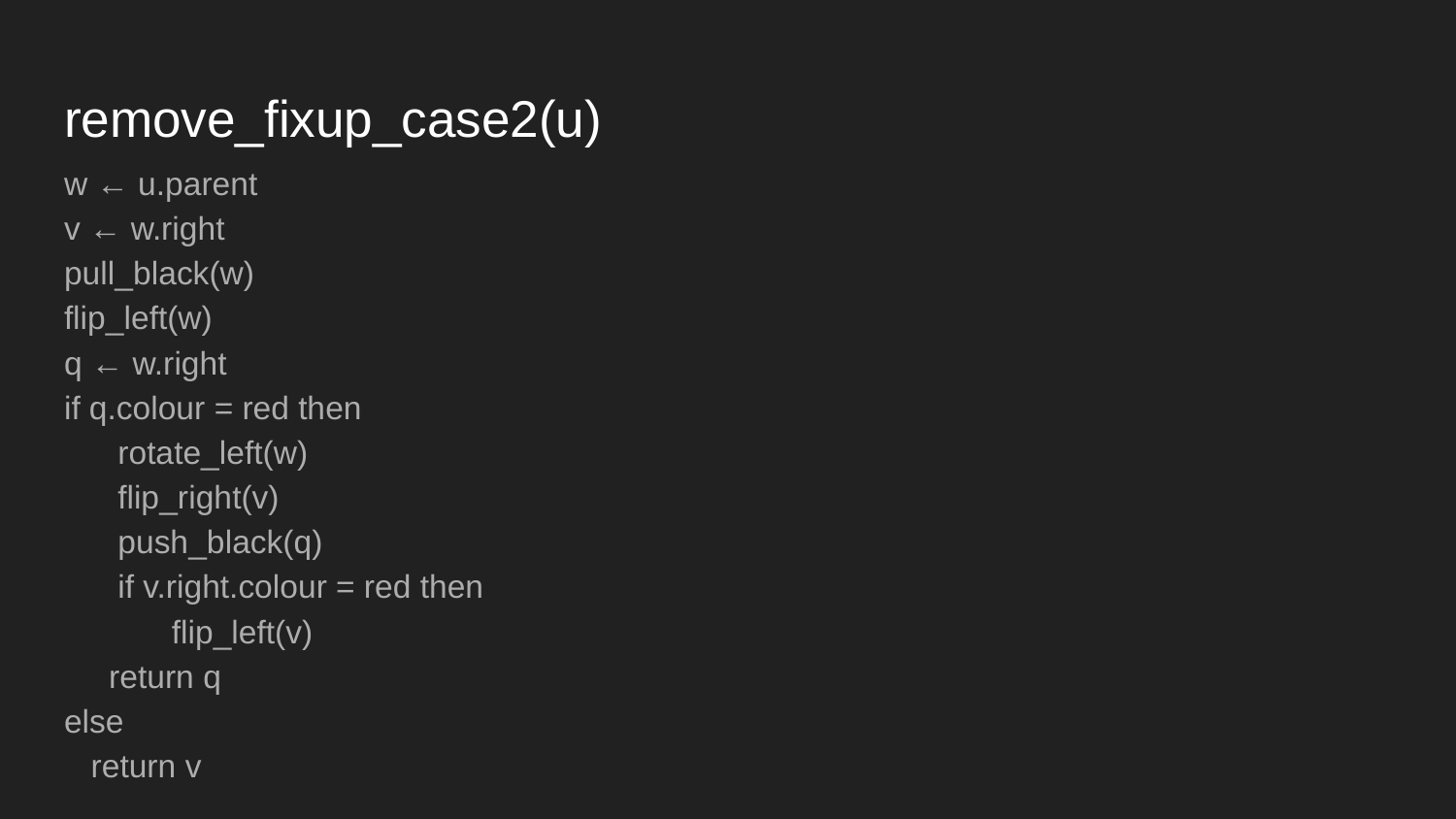

# remove_fixup_case2(u)
w ← u.parent
v ← w.right
pull_black(w)
flip_left(w)
q ← w.right
if q.colour = red then
      rotate_left(w)
      flip_right(v)
      push_black(q)
      if v.right.colour = red then
            flip_left(v)
     return q
else
   return v